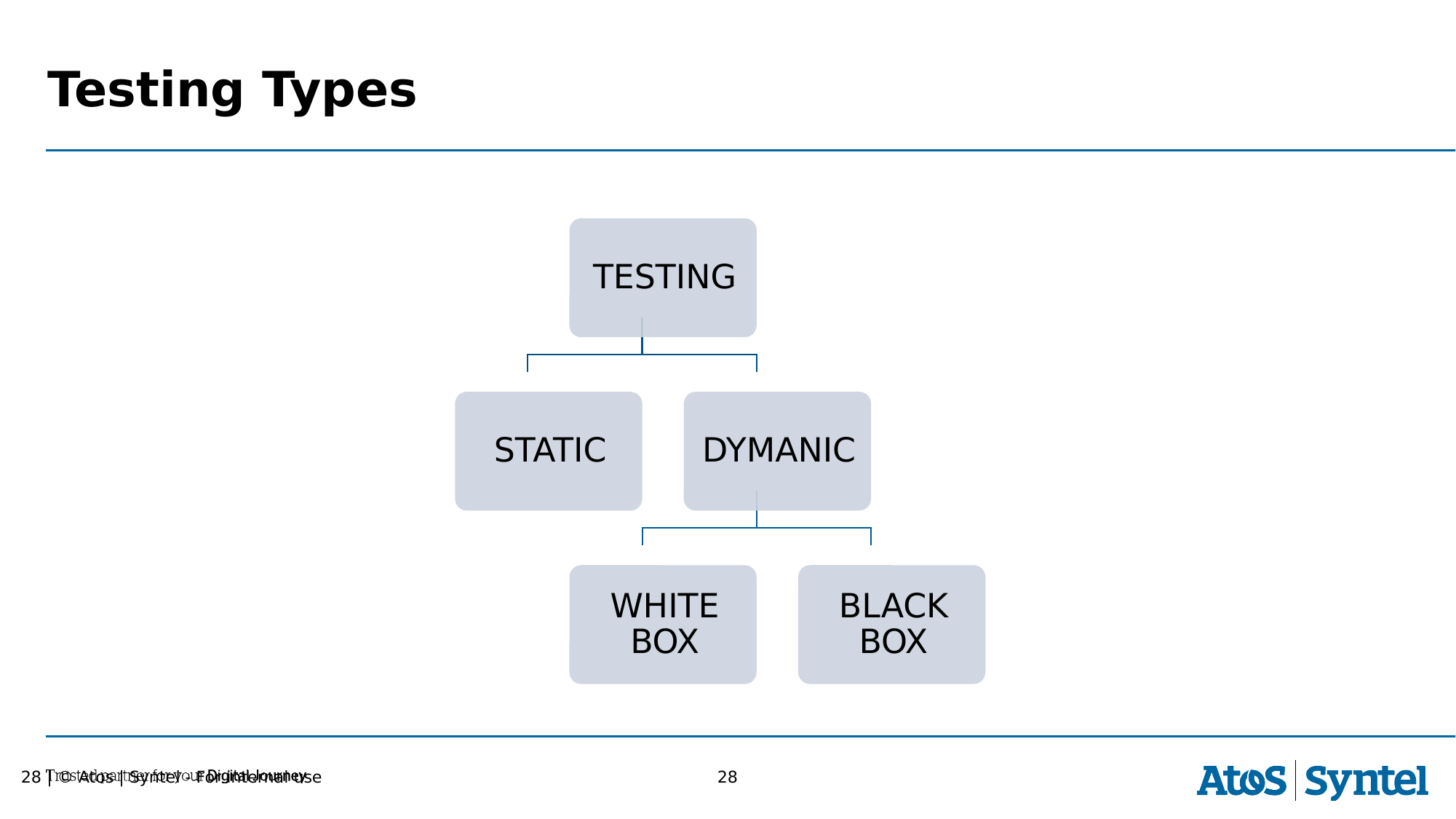

# Testing Types
TESTING
STATIC
DYMANIC
WHITE BOX
BLACK BOX